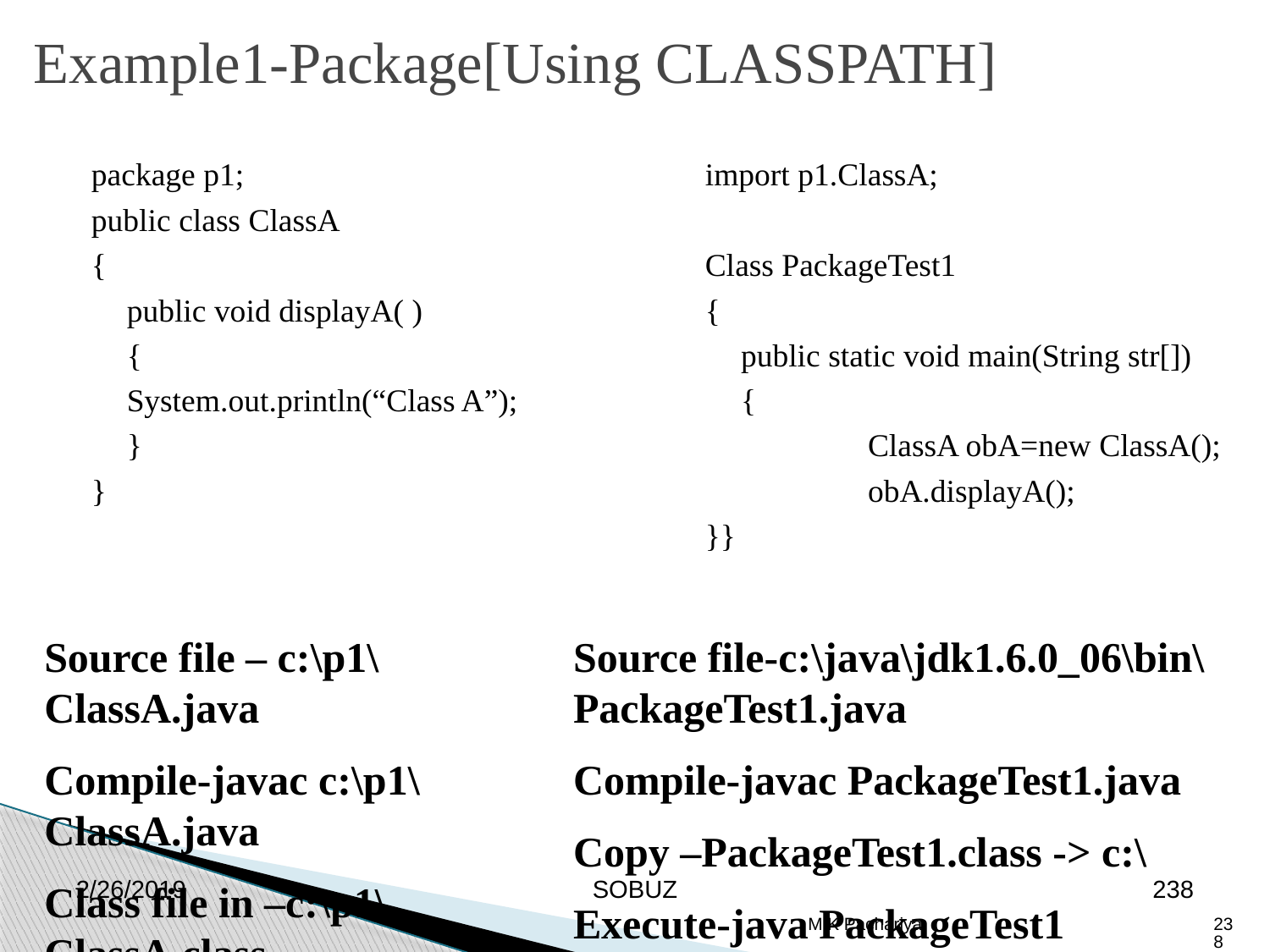

Example1-Package[Using CLASSPATH]
package p1;
public class ClassA
{
	public void displayA( )
	{
	System.out.println(“Class A”);
	}
}

import p1.ClassA;

Class PackageTest1
{
	public static void main(String str[])
	{
		ClassA obA=new ClassA();
		obA.displayA();
}}
Source file – c:\p1\ClassA.java
Compile-javac c:\p1\ClassA.java
Class file in –c:\p1\ClassA.class
Source file-c:\java\jdk1.6.0_06\bin\PackageTest1.java
Compile-javac PackageTest1.java
Copy –PackageTest1.class -> c:\
Execute-java PackageTest1
2/26/2019
SOBUZ
238
M K Pachariya
238